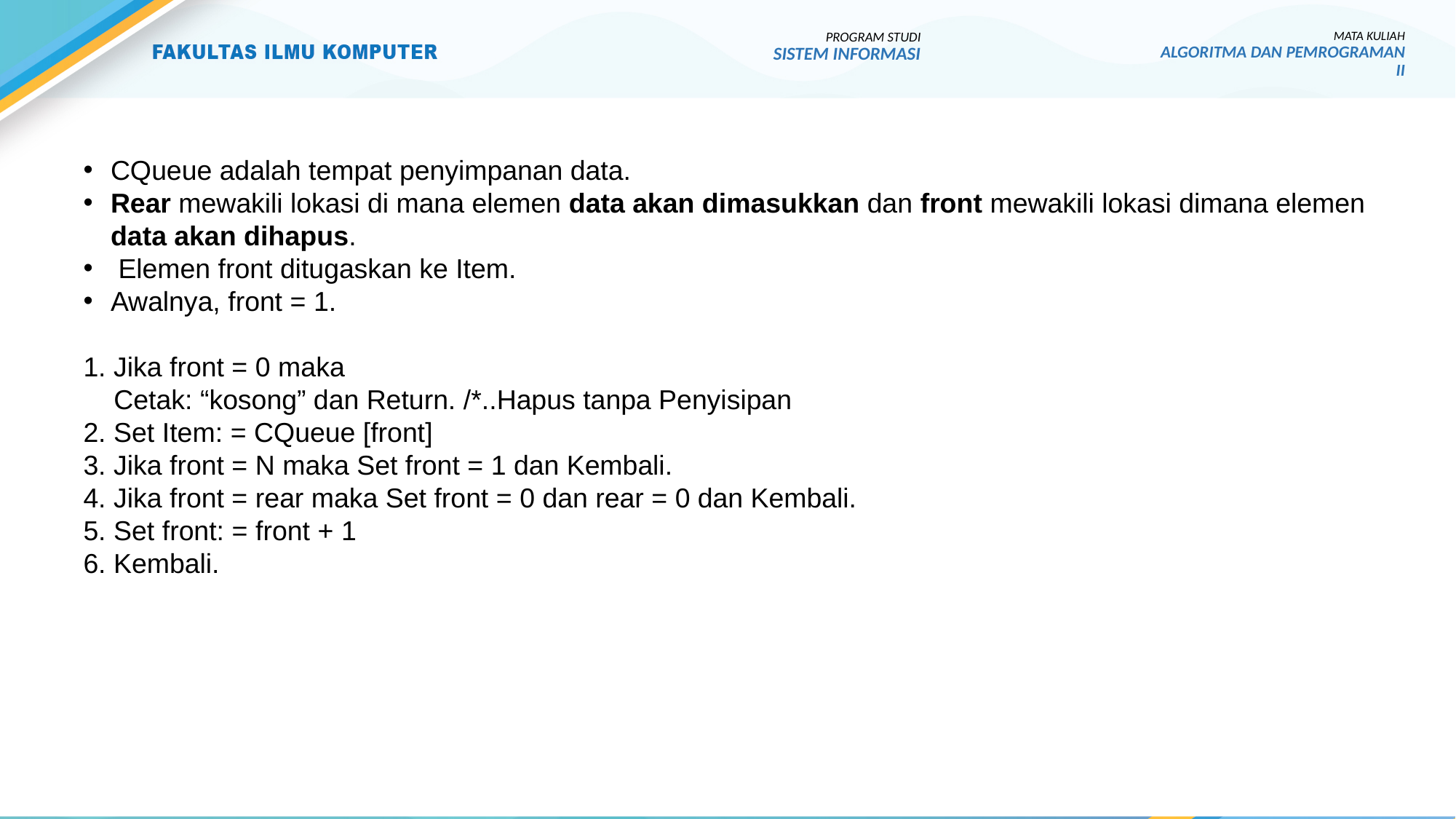

PROGRAM STUDI
SISTEM INFORMASI
MATA KULIAH
ALGORITMA DAN PEMROGRAMAN II
CQueue adalah tempat penyimpanan data.
Rear mewakili lokasi di mana elemen data akan dimasukkan dan front mewakili lokasi dimana elemen data akan dihapus.
 Elemen front ditugaskan ke Item.
Awalnya, front = 1.

1. Jika front = 0 maka
    Cetak: “kosong” dan Return. /*..Hapus tanpa Penyisipan
2. Set Item: = CQueue [front]
3. Jika front = N maka Set front = 1 dan Kembali.
4. Jika front = rear maka Set front = 0 dan rear = 0 dan Kembali.
5. Set front: = front + 1
6. Kembali.